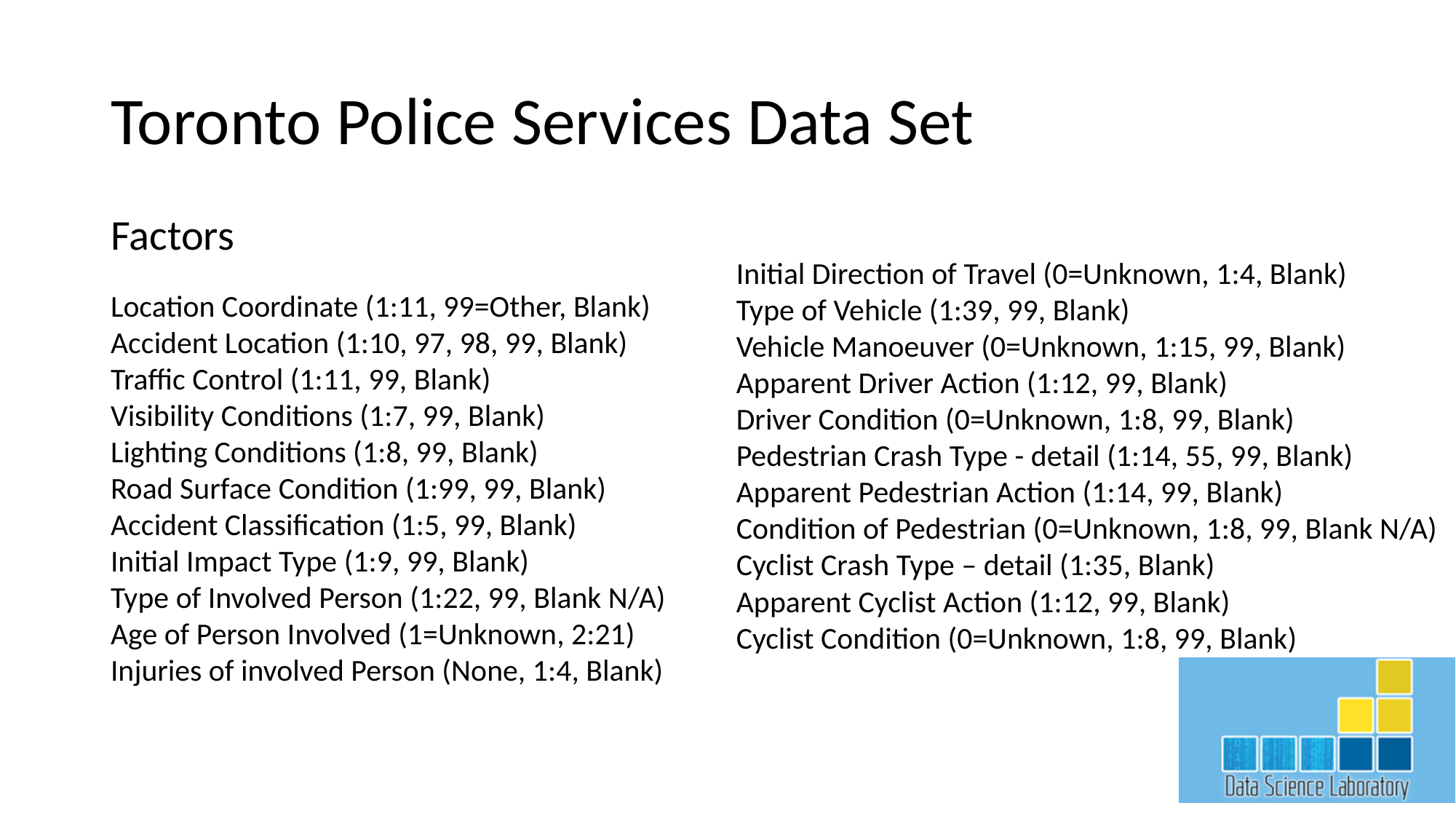

# Toronto Police Services Data Set
Factors

Initial Direction of Travel (0=Unknown, 1:4, Blank)
Type of Vehicle (1:39, 99, Blank)
Vehicle Manoeuver (0=Unknown, 1:15, 99, Blank)
Apparent Driver Action (1:12, 99, Blank)
Driver Condition (0=Unknown, 1:8, 99, Blank)
Pedestrian Crash Type - detail (1:14, 55, 99, Blank)
Apparent Pedestrian Action (1:14, 99, Blank)
Condition of Pedestrian (0=Unknown, 1:8, 99, Blank N/A)
Cyclist Crash Type – detail (1:35, Blank)
Apparent Cyclist Action (1:12, 99, Blank)
Cyclist Condition (0=Unknown, 1:8, 99, Blank)

Location Coordinate (1:11, 99=Other, Blank)
Accident Location (1:10, 97, 98, 99, Blank)
Traffic Control (1:11, 99, Blank)
Visibility Conditions (1:7, 99, Blank)
Lighting Conditions (1:8, 99, Blank)
Road Surface Condition (1:99, 99, Blank)
Accident Classification (1:5, 99, Blank)
Initial Impact Type (1:9, 99, Blank)
Type of Involved Person (1:22, 99, Blank N/A)
Age of Person Involved (1=Unknown, 2:21)
Injuries of involved Person (None, 1:4, Blank)